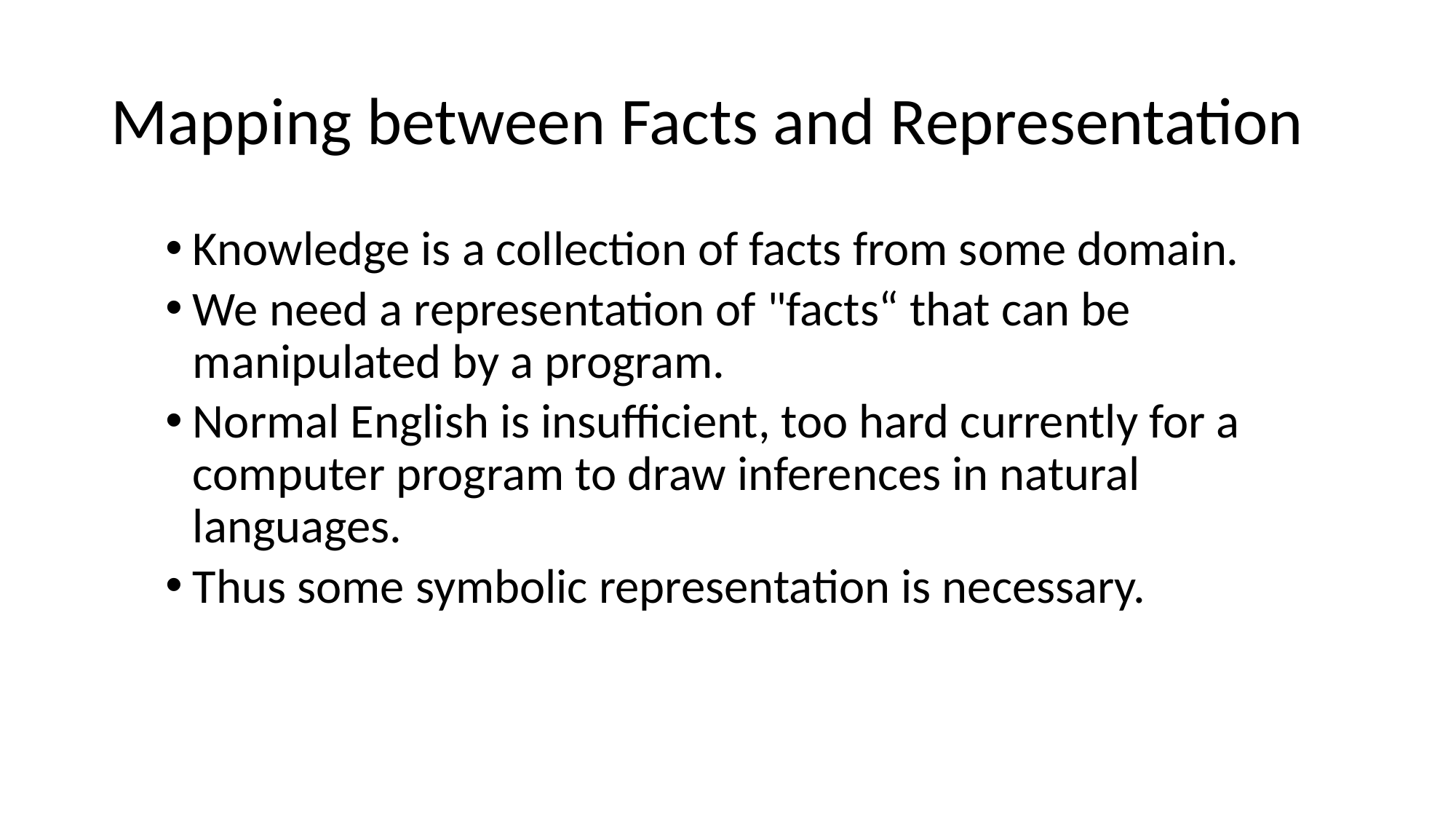

# Mapping between Facts and Representation
Knowledge is a collection of facts from some domain.
We need a representation of "facts“ that can be manipulated by a program.
Normal English is insufficient, too hard currently for a computer program to draw inferences in natural languages.
Thus some symbolic representation is necessary.